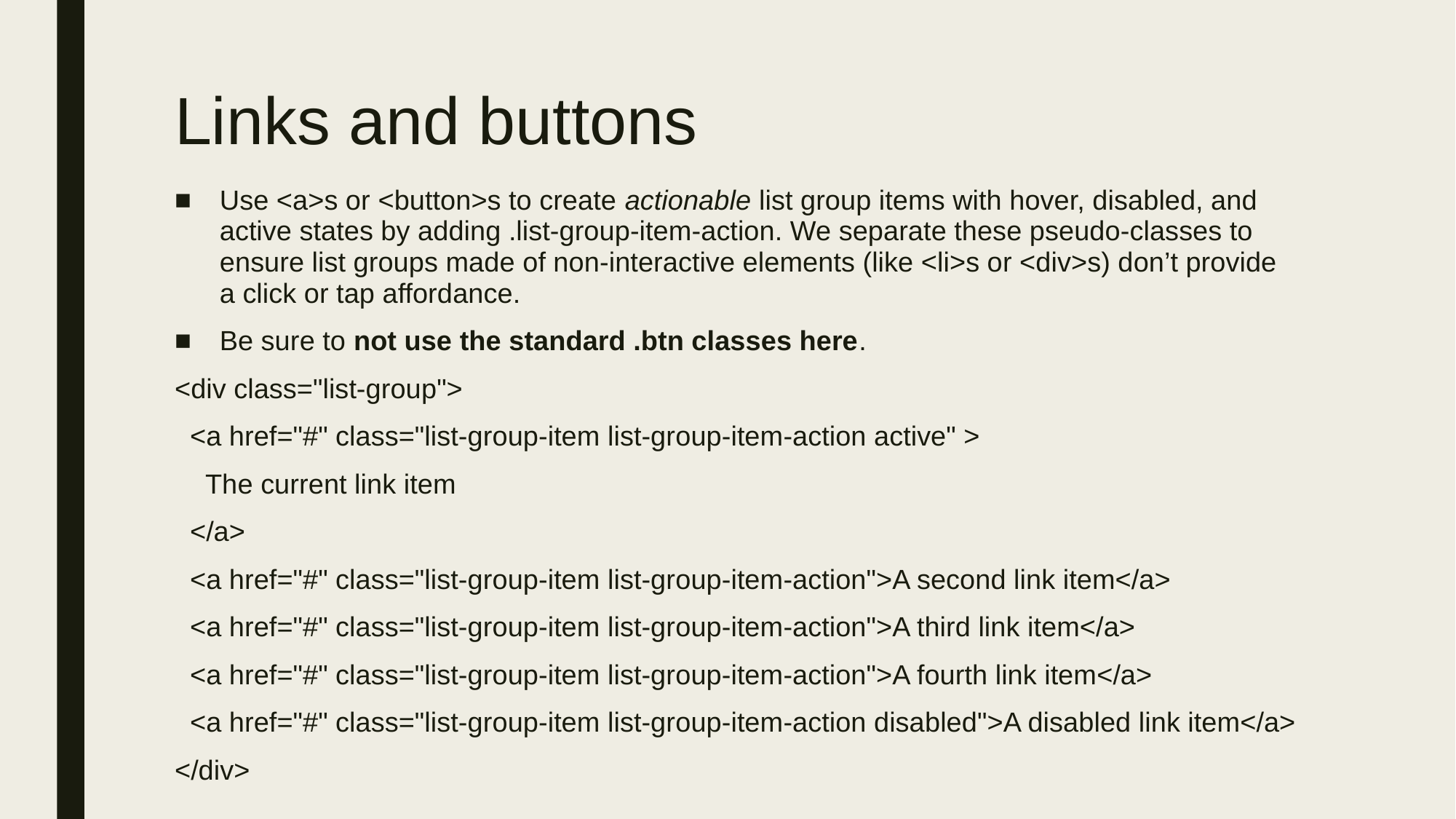

# Links and buttons
Use <a>s or <button>s to create actionable list group items with hover, disabled, and active states by adding .list-group-item-action. We separate these pseudo-classes to ensure list groups made of non-interactive elements (like <li>s or <div>s) don’t provide a click or tap affordance.
Be sure to not use the standard .btn classes here.
<div class="list-group">
  <a href="#" class="list-group-item list-group-item-action active" >
    The current link item
  </a>
  <a href="#" class="list-group-item list-group-item-action">A second link item</a>
  <a href="#" class="list-group-item list-group-item-action">A third link item</a>
  <a href="#" class="list-group-item list-group-item-action">A fourth link item</a>
  <a href="#" class="list-group-item list-group-item-action disabled">A disabled link item</a>
</div>